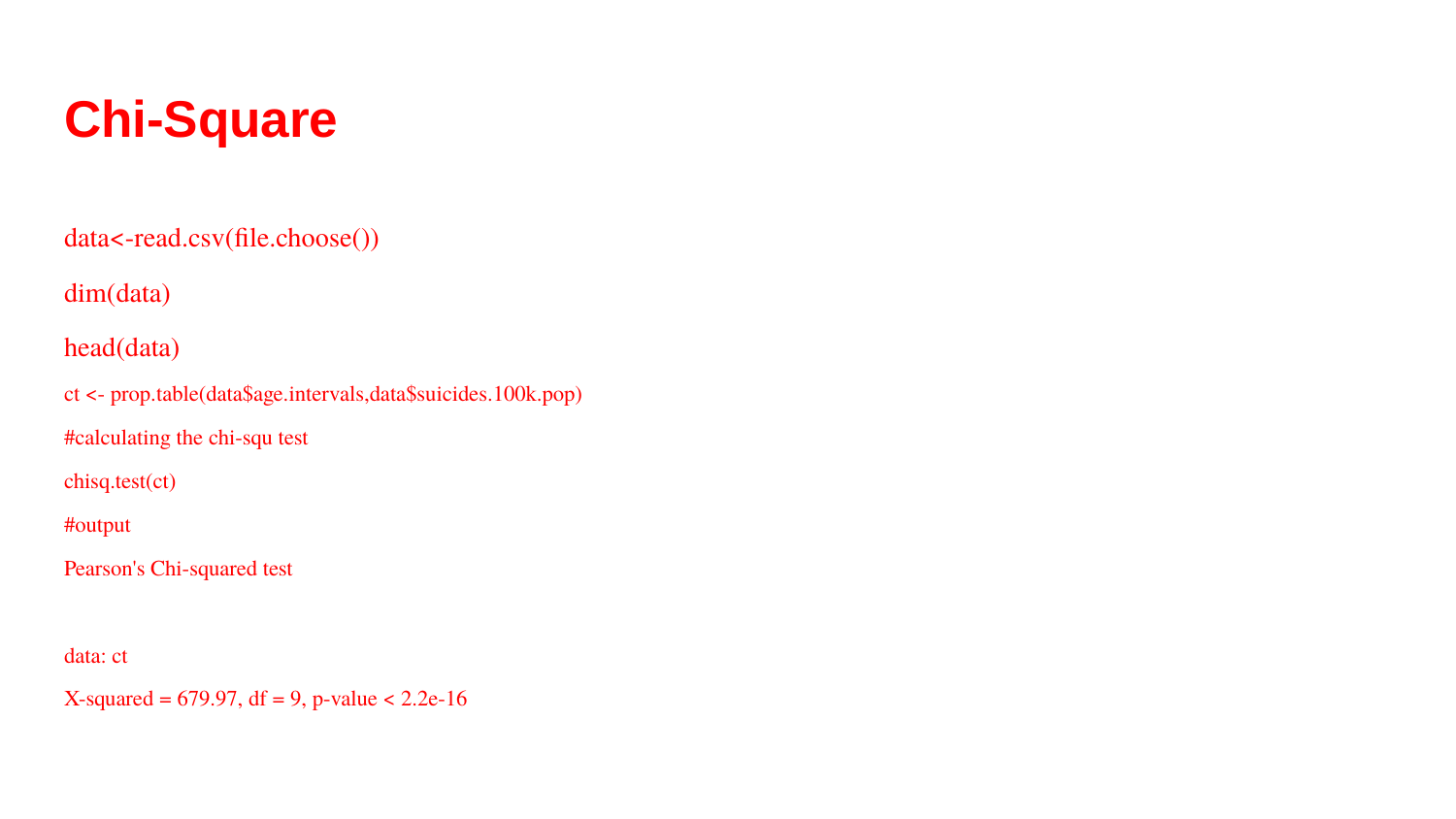

# Chi-Square
data<-read.csv(file.choose())
dim(data)
head(data)
ct <- prop.table(data$age.intervals,data$suicides.100k.pop)
#calculating the chi-squ test
chisq.test(ct)
#output
Pearson's Chi-squared test

data: ct
X-squared = 679.97, df = 9, p-value < 2.2e-16